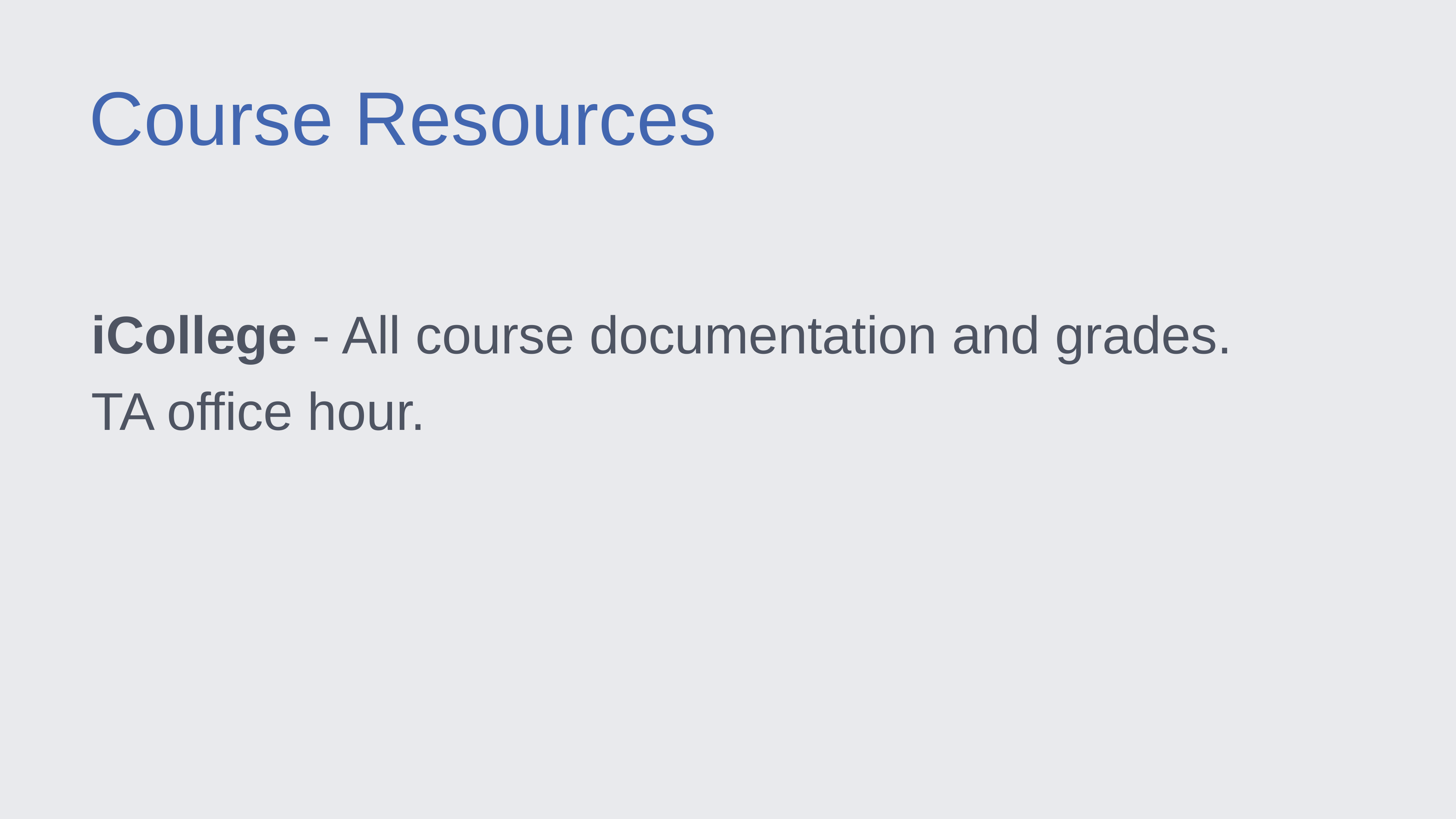

Course Resources
iCollege - All course documentation and grades.
TA office hour.